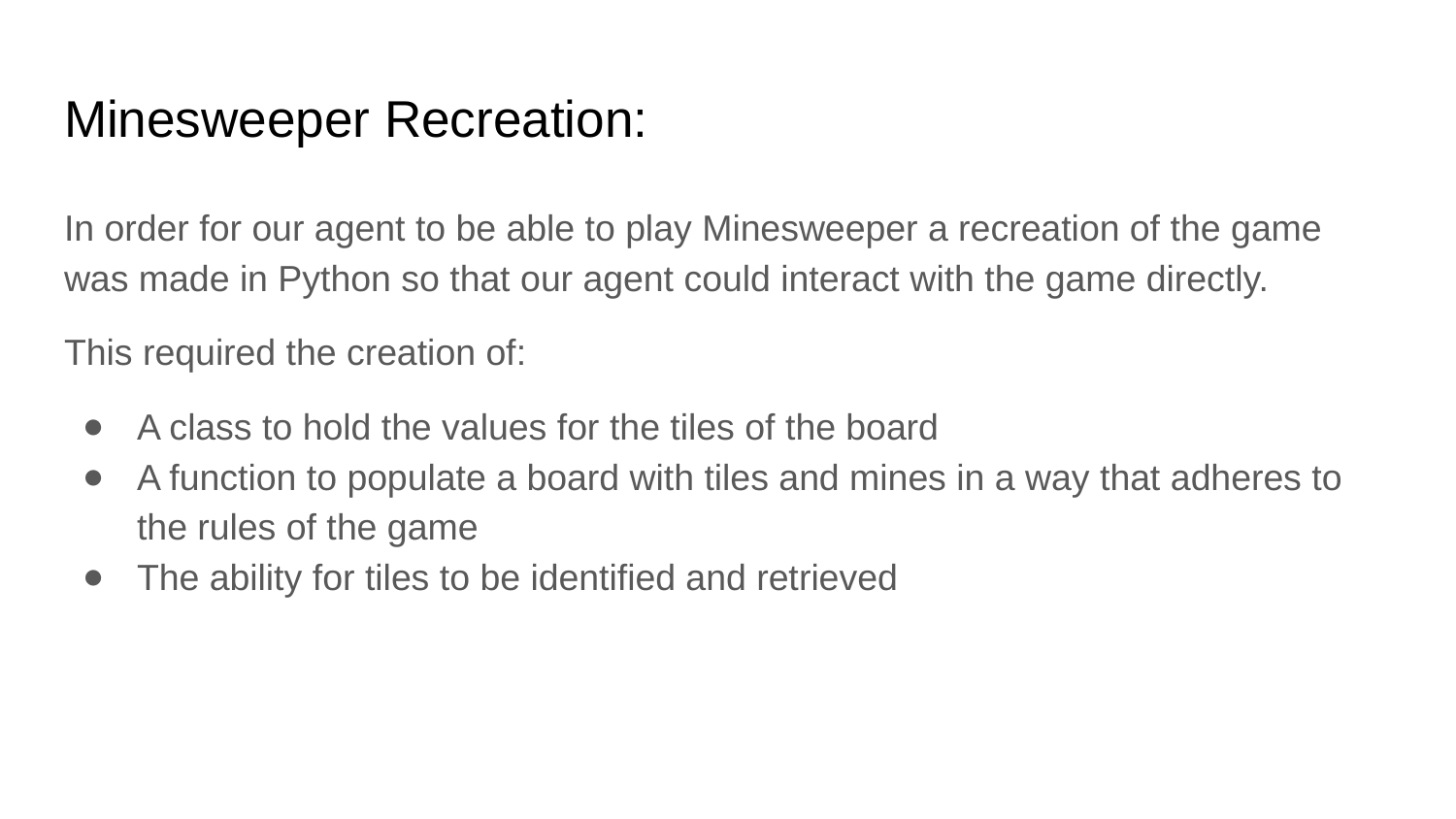

# Minesweeper Recreation:
In order for our agent to be able to play Minesweeper a recreation of the game was made in Python so that our agent could interact with the game directly.
This required the creation of:
A class to hold the values for the tiles of the board
A function to populate a board with tiles and mines in a way that adheres to the rules of the game
The ability for tiles to be identified and retrieved